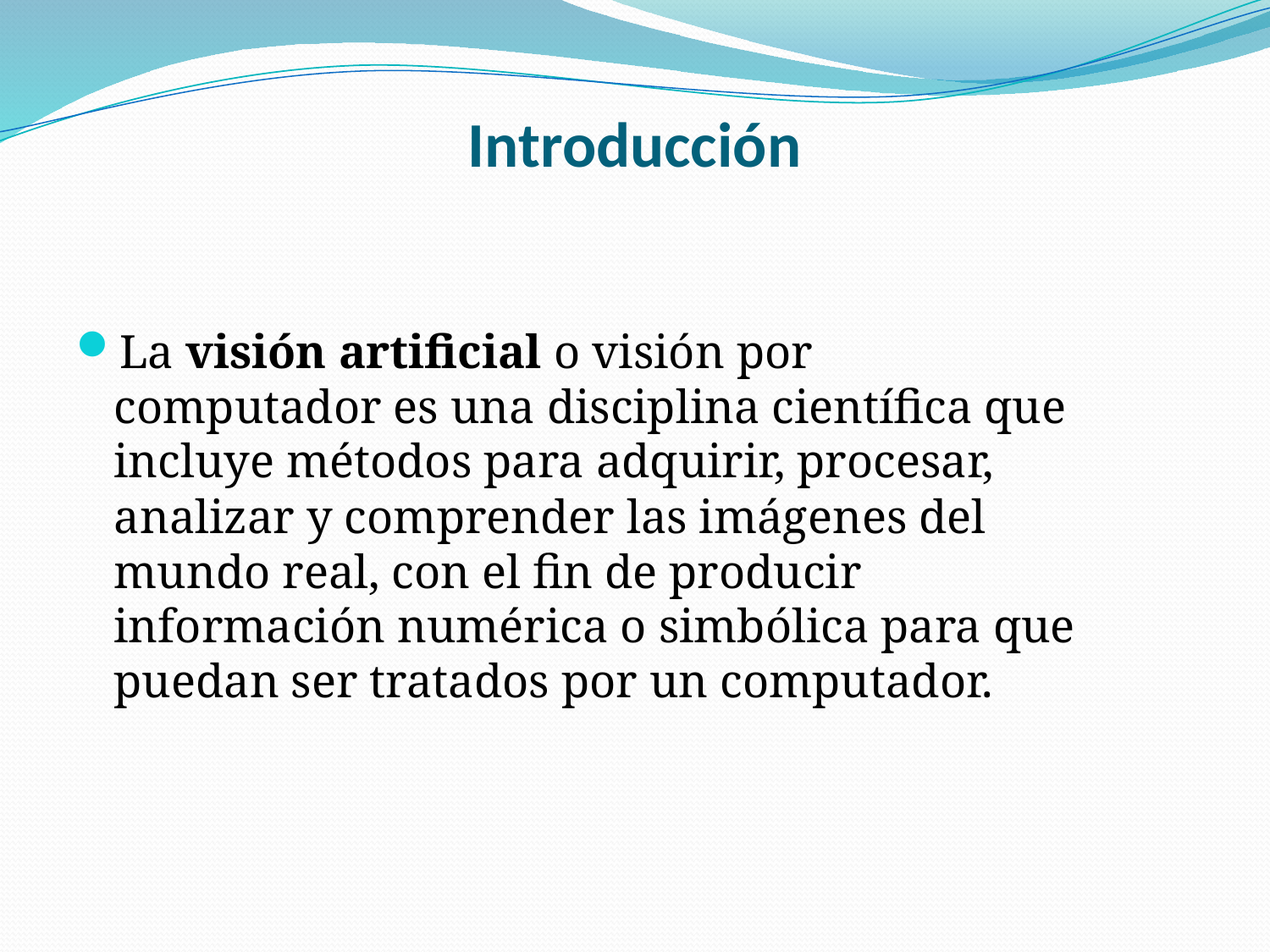

# Introducción
La visión artificial o visión por computador es una disciplina científica que incluye métodos para adquirir, procesar, analizar y comprender las imágenes del mundo real, con el fin de producir información numérica o simbólica para que puedan ser tratados por un computador.